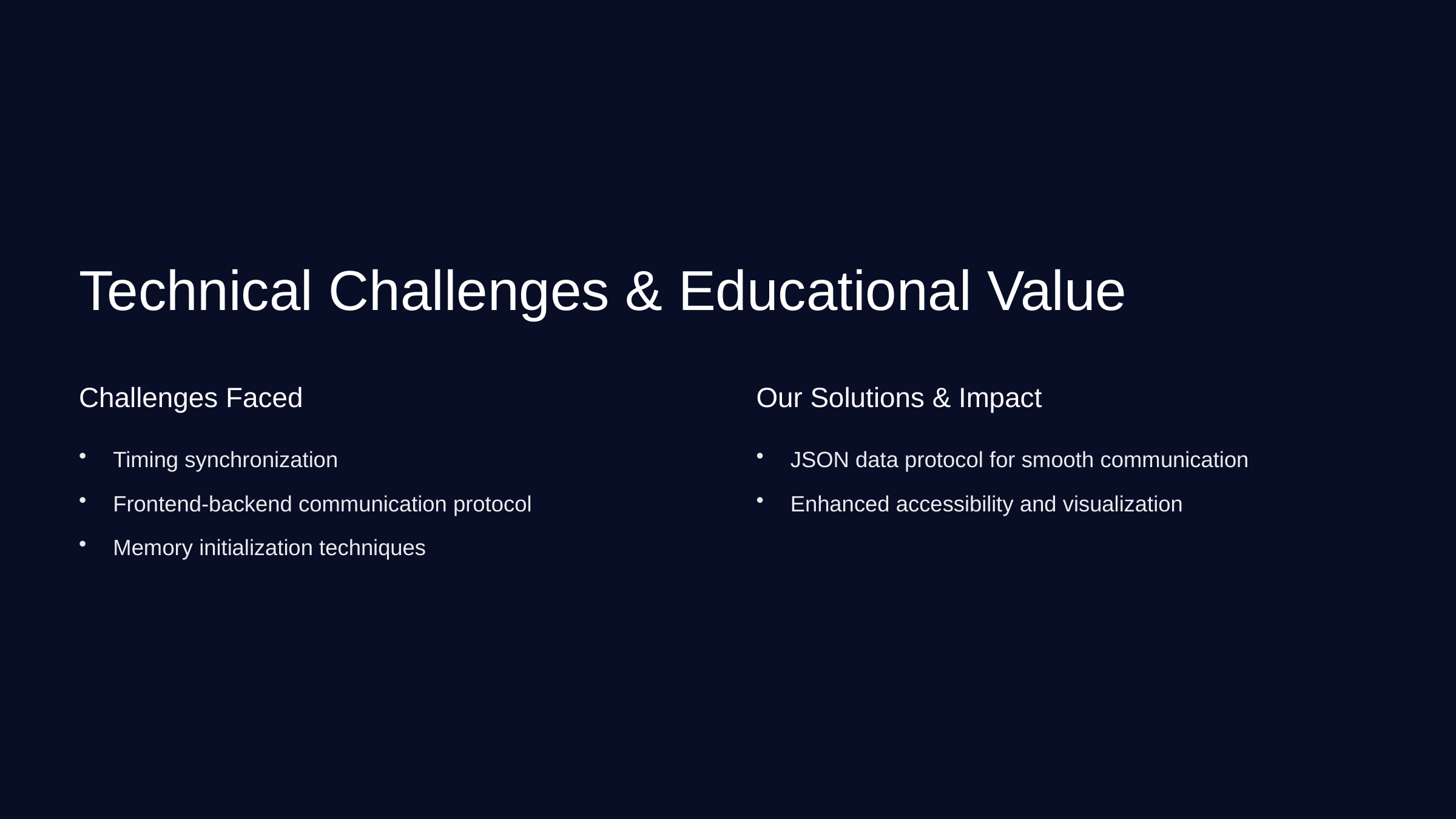

Technical Challenges & Educational Value
Challenges Faced
Our Solutions & Impact
Timing synchronization
JSON data protocol for smooth communication
Frontend-backend communication protocol
Enhanced accessibility and visualization
Memory initialization techniques